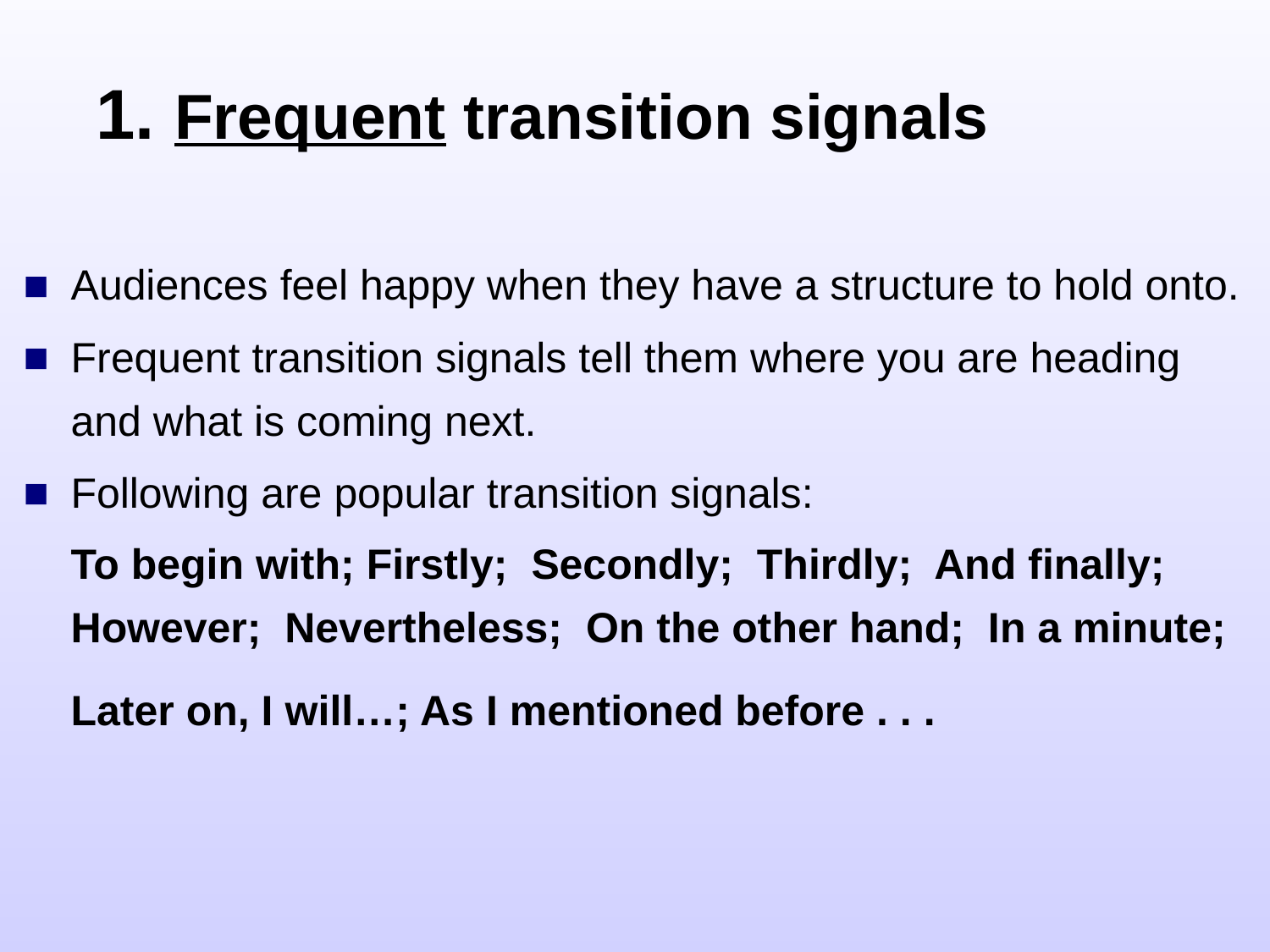

1. Frequent transition signals

Audiences feel happy when they have a structure to hold onto.
Frequent transition signals tell them where you are heading and what is coming next.
Following are popular transition signals:
	To begin with; Firstly;  Secondly;  Thirdly;  And finally; However;  Nevertheless;  On the other hand;  In a minute;
	Later on, I will…; As I mentioned before . . .